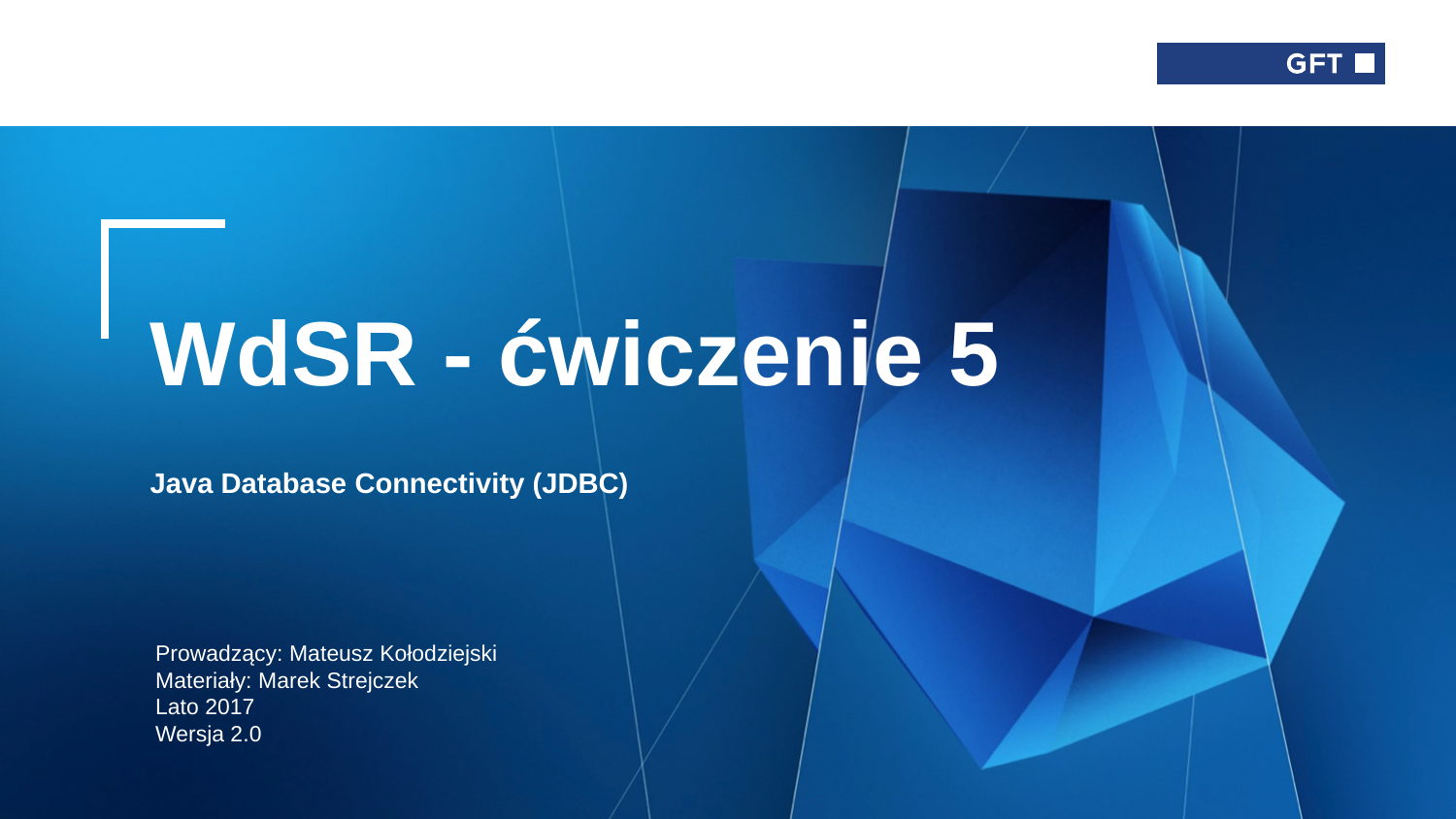

# WdSR - ćwiczenie 5 Java Database Connectivity (JDBC)
Prowadzący: Mateusz Kołodziejski
Materiały: Marek Strejczek
Lato 2017
Wersja 2.0